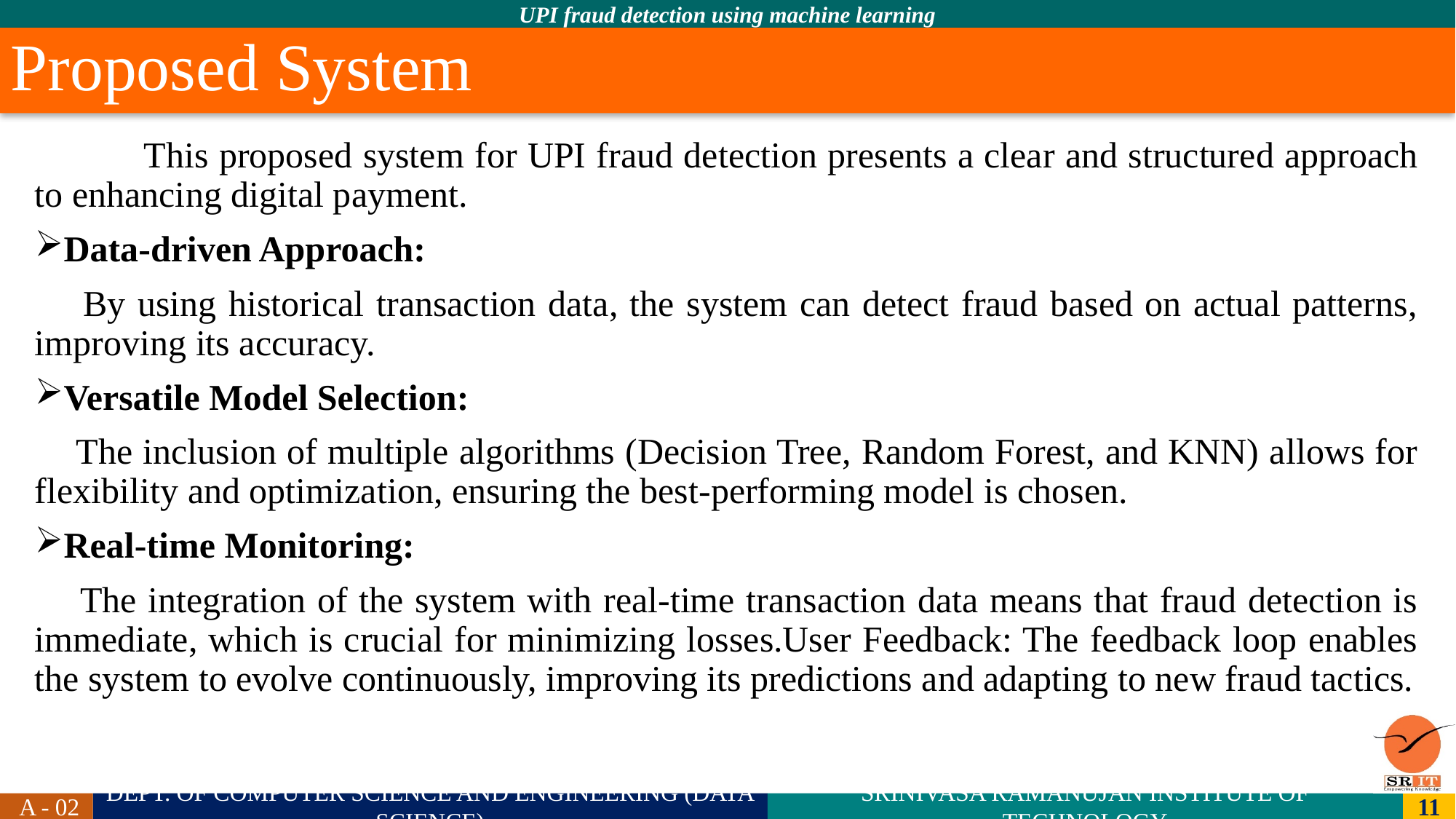

# Proposed System
	This proposed system for UPI fraud detection presents a clear and structured approach to enhancing digital payment.
Data-driven Approach:
    By using historical transaction data, the system can detect fraud based on actual patterns, improving its accuracy.
Versatile Model Selection:
    The inclusion of multiple algorithms (Decision Tree, Random Forest, and KNN) allows for flexibility and optimization, ensuring the best-performing model is chosen.
Real-time Monitoring:
    The integration of the system with real-time transaction data means that fraud detection is immediate, which is crucial for minimizing losses.User Feedback: The feedback loop enables the system to evolve continuously, improving its predictions and adapting to new fraud tactics.